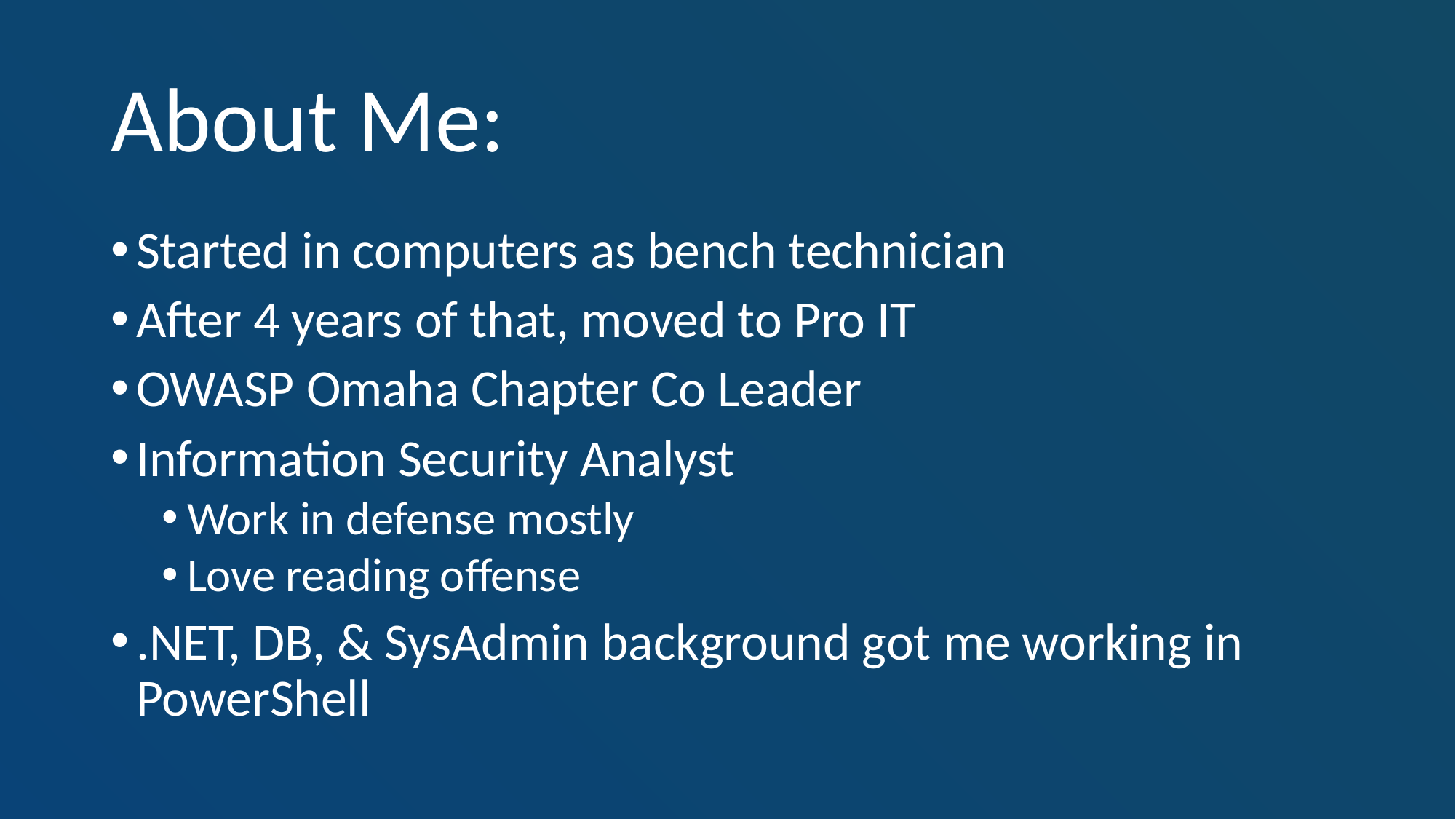

# About Me:
Started in computers as bench technician
After 4 years of that, moved to Pro IT
OWASP Omaha Chapter Co Leader
Information Security Analyst
Work in defense mostly
Love reading offense
.NET, DB, & SysAdmin background got me working in PowerShell